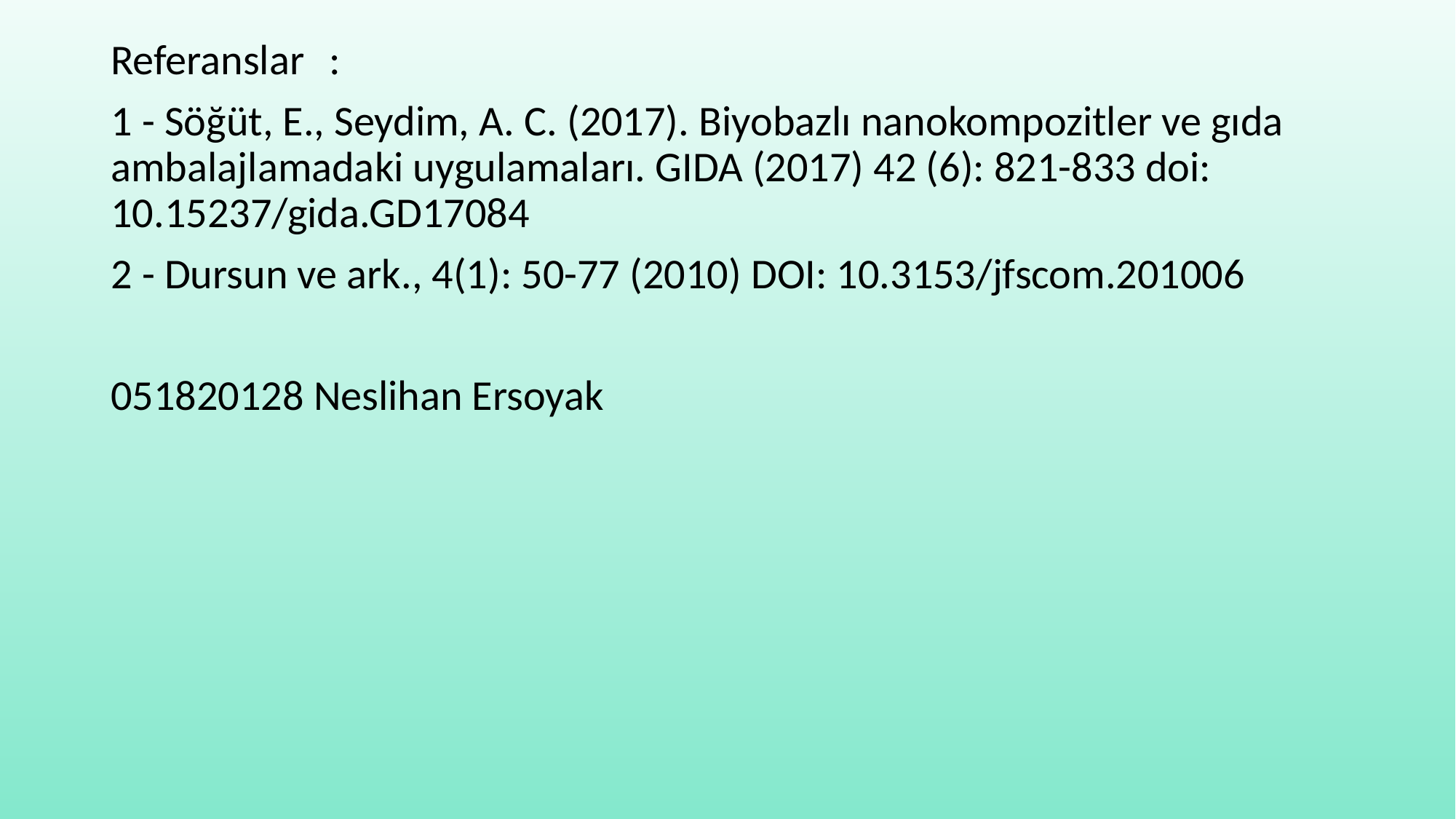

Referanslar	:
1 - Söğüt, E., Seydim, A. C. (2017). Biyobazlı nanokompozitler ve gıda ambalajlamadaki uygulamaları. GIDA (2017) 42 (6): 821-833 doi: 10.15237/gida.GD17084
2 - Dursun ve ark., 4(1): 50-77 (2010) DOI: 10.3153/jfscom.201006

051820128 Neslihan Ersoyak